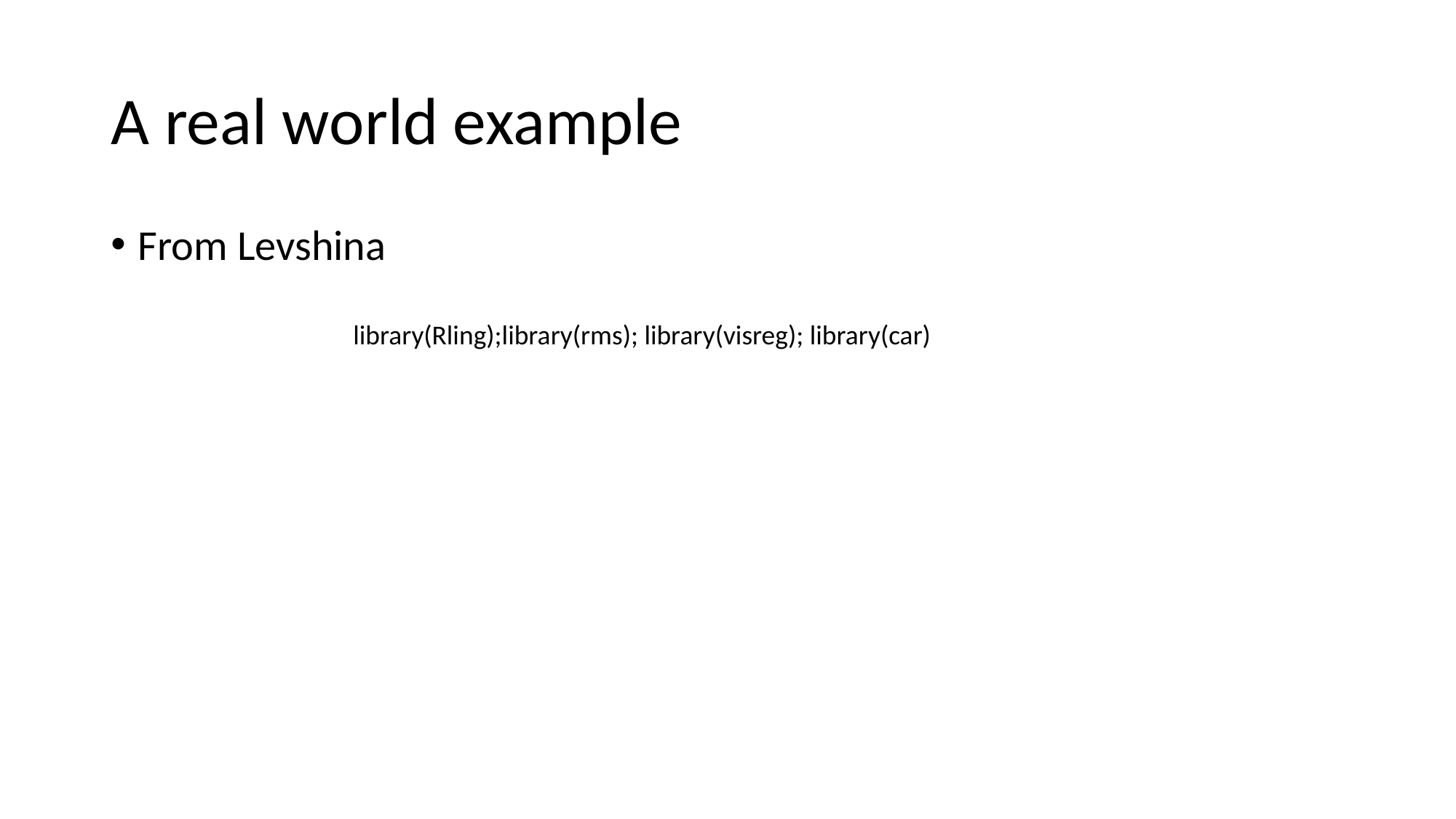

# A real world example
From Levshina
library(Rling);library(rms); library(visreg); library(car)